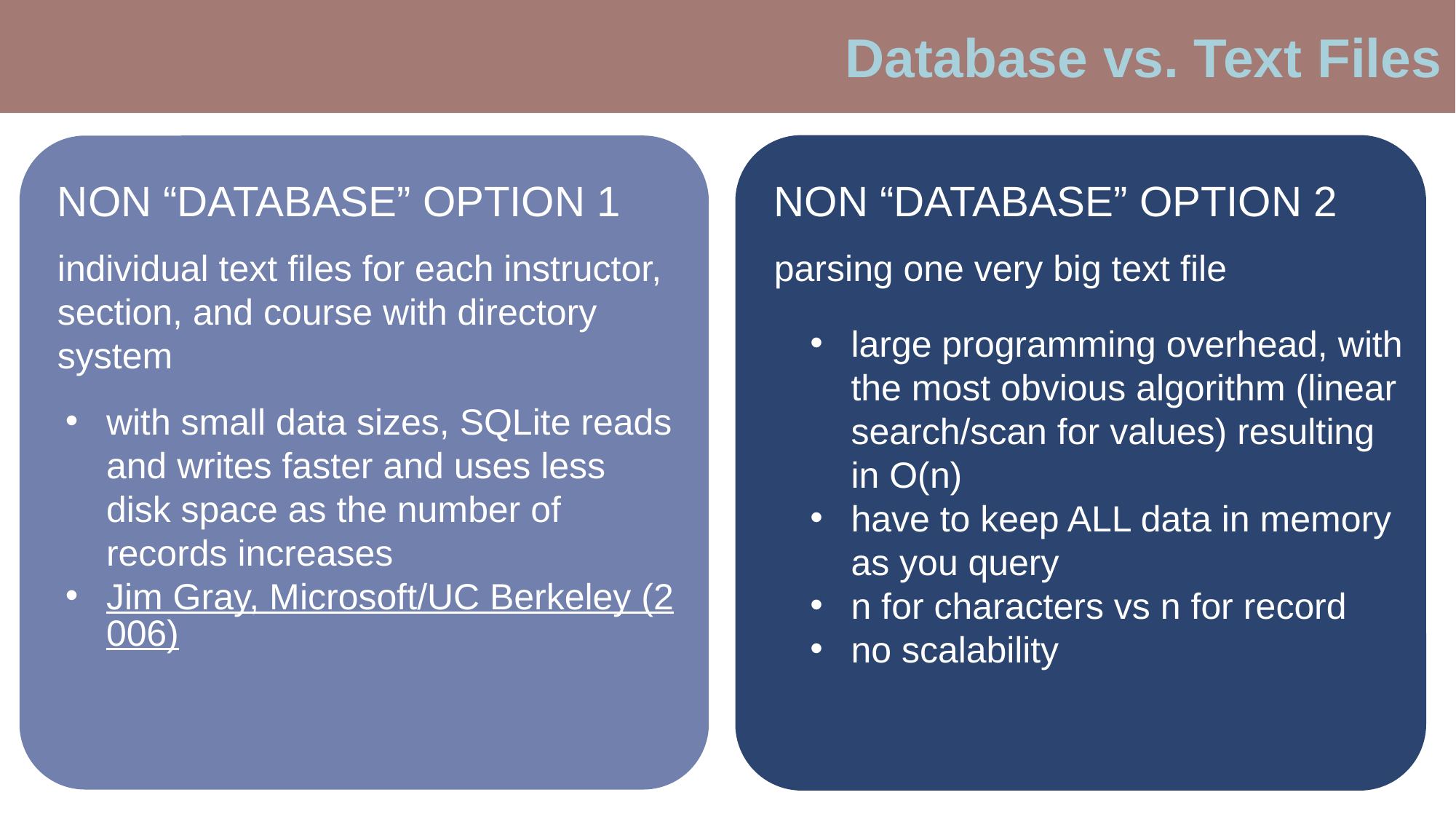

Database vs. Text Files

NON “DATABASE” OPTION 2

parsing one very big text file

NON “DATABASE” OPTION 1

individual text files for each instructor, section, and course with directory system

large programming overhead, with the most obvious algorithm (linear search/scan for values) resulting in O(n)
have to keep ALL data in memory as you query
n for characters vs n for record
no scalability

with small data sizes, SQLite reads and writes faster and uses less disk space as the number of records increases
Jim Gray, Microsoft/UC Berkeley (2006)